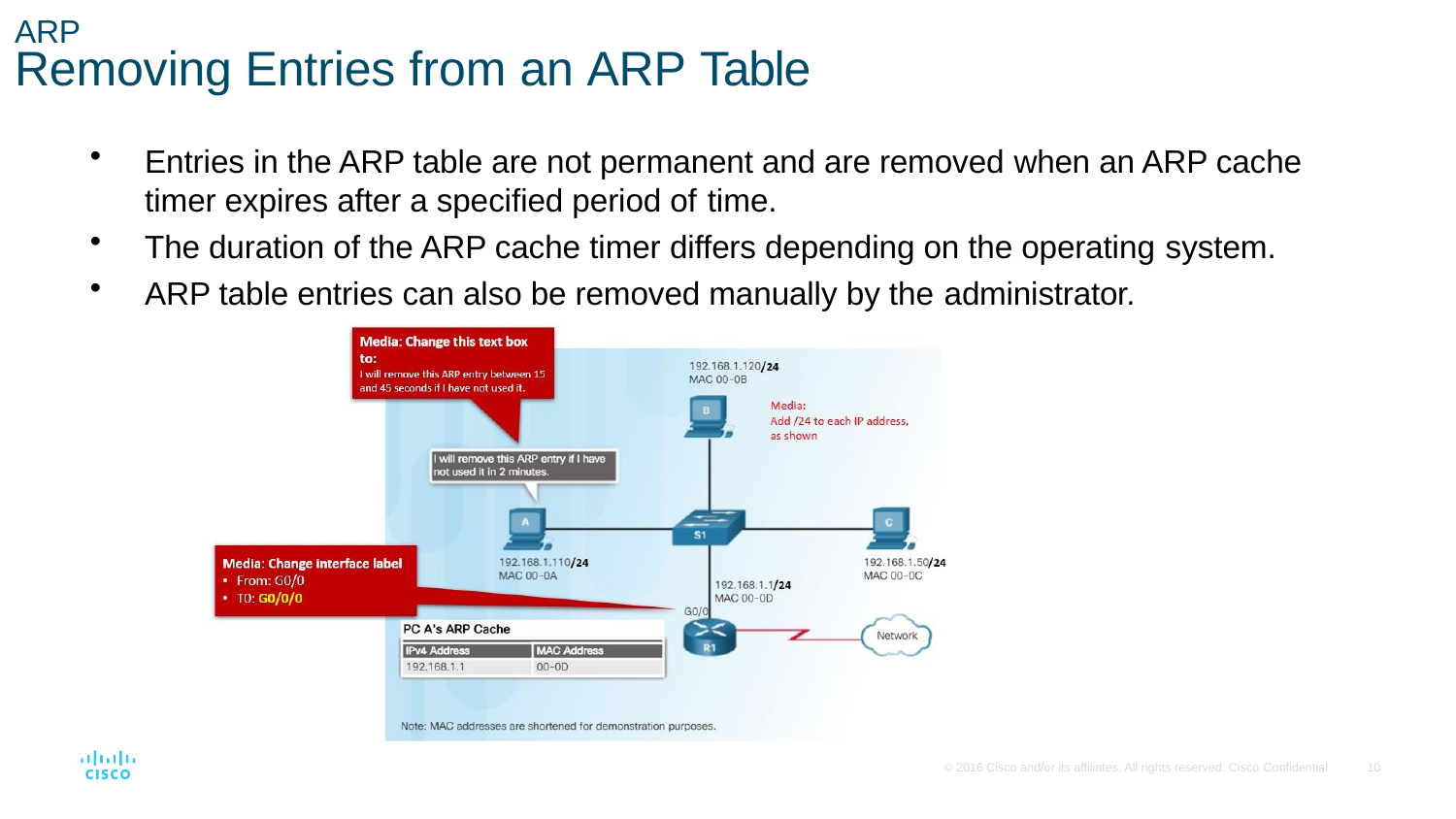

ARP
# Removing Entries from an ARP Table
Entries in the ARP table are not permanent and are removed when an ARP cache  timer expires after a specified period of time.
The duration of the ARP cache timer differs depending on the operating system.
ARP table entries can also be removed manually by the administrator.

© 2016 Cisco and/or its affiliates. All rights reserved. Cisco Confidential
10